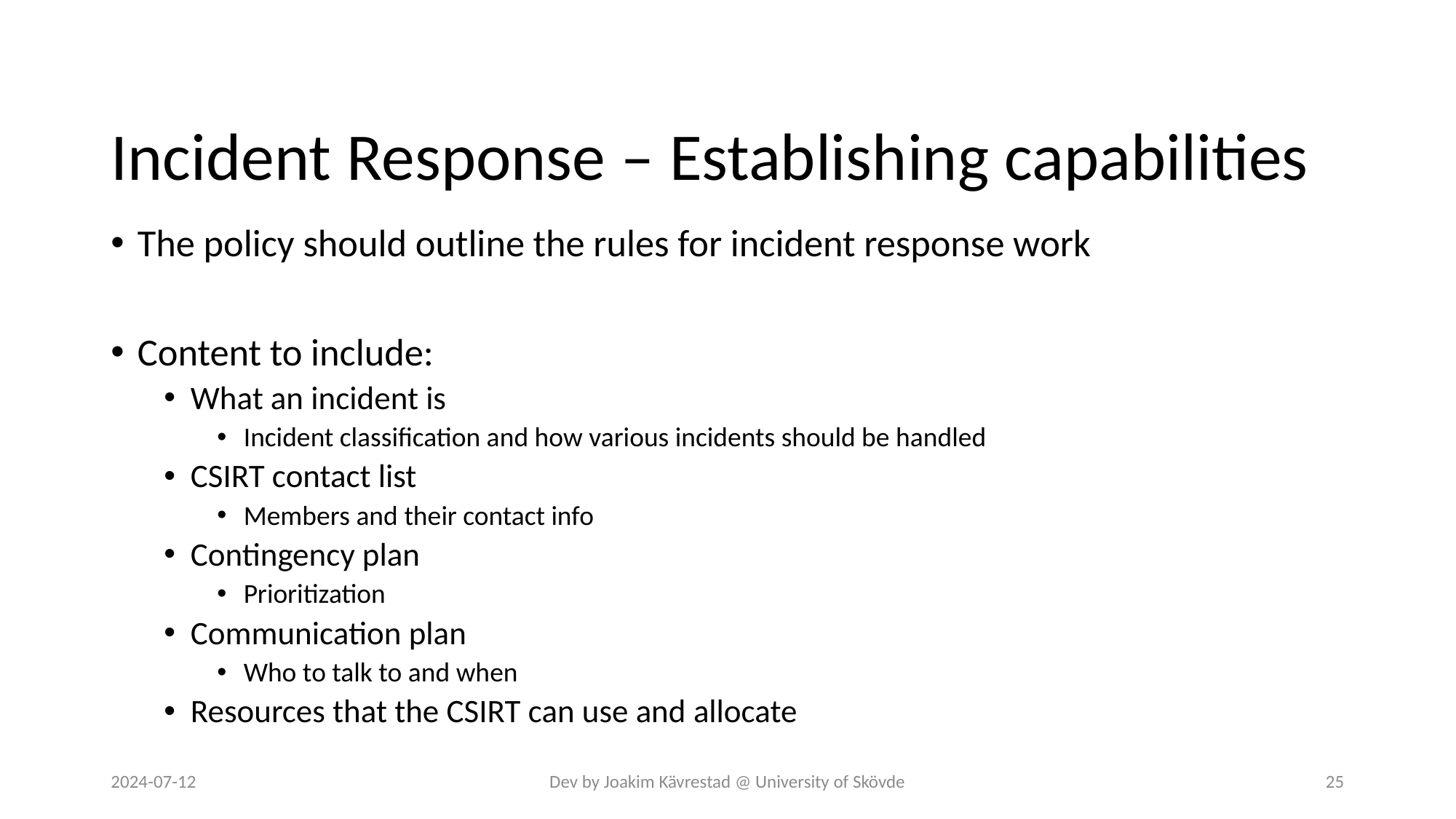

# Incident Response – Establishing capabilities
The policy should outline the rules for incident response work

Content to include:
What an incident is
Incident classification and how various incidents should be handled
CSIRT contact list
Members and their contact info
Contingency plan
Prioritization
Communication plan
Who to talk to and when
Resources that the CSIRT can use and allocate

2024-07-12
Dev by Joakim Kävrestad @ University of Skövde
25